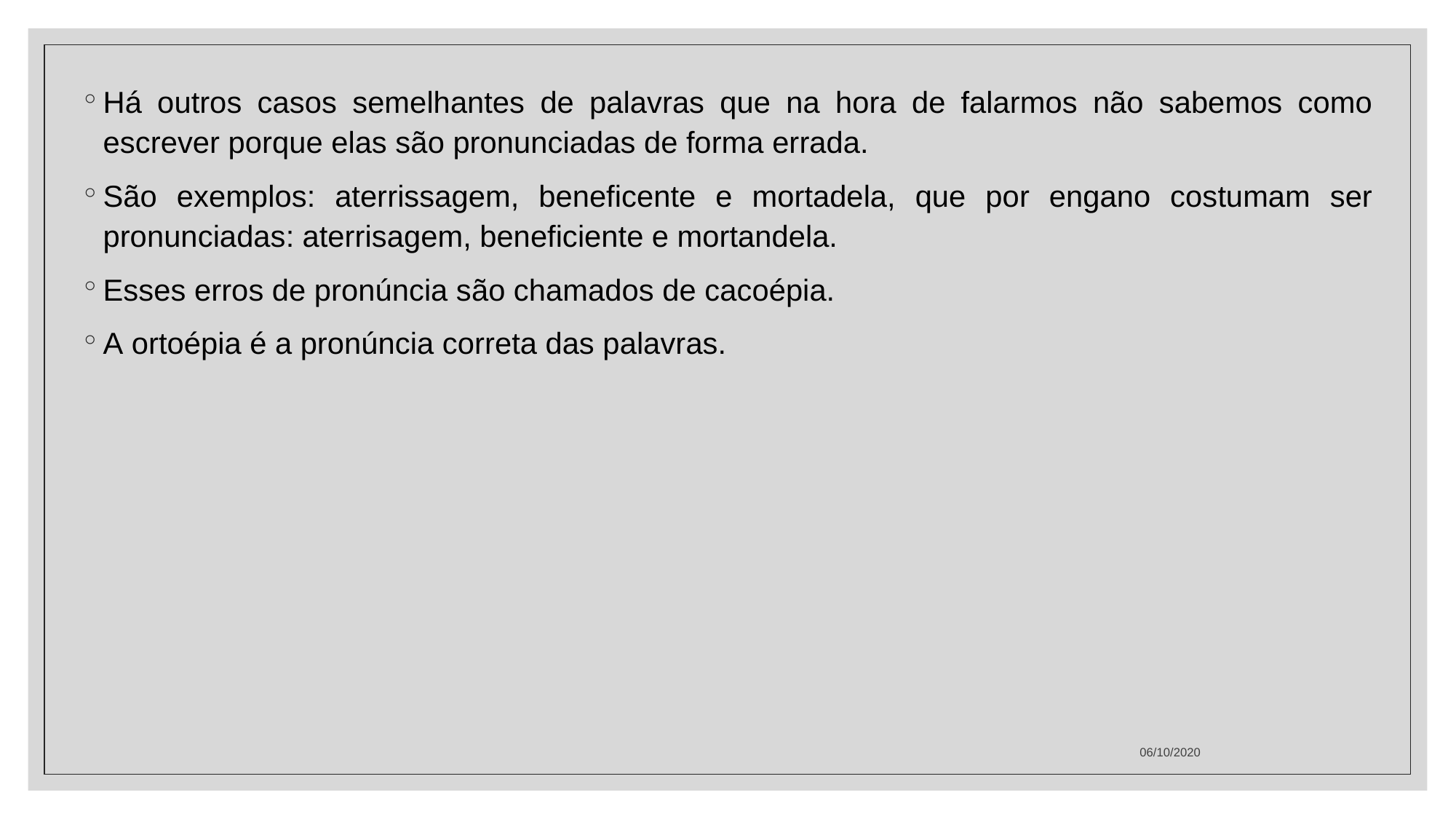

Há outros casos semelhantes de palavras que na hora de falarmos não sabemos como escrever porque elas são pronunciadas de forma errada.
São exemplos: aterrissagem, beneficente e mortadela, que por engano costumam ser pronunciadas: aterrisagem, beneficiente e mortandela.
Esses erros de pronúncia são chamados de cacoépia.
A ortoépia é a pronúncia correta das palavras.

06/10/2020